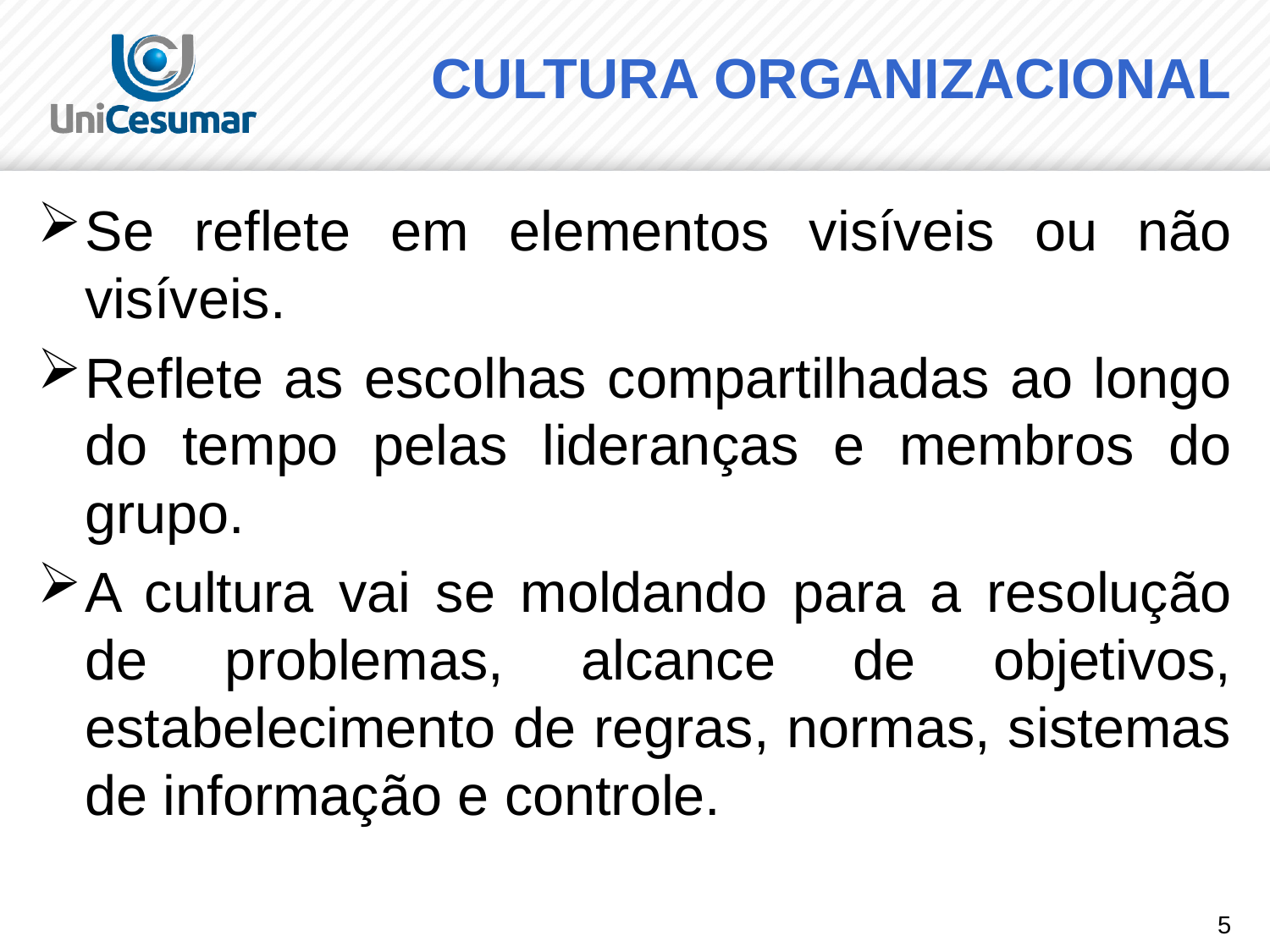

# CULTURA ORGANIZACIONAL
Se reflete em elementos visíveis ou não visíveis.
Reflete as escolhas compartilhadas ao longo do tempo pelas lideranças e membros do grupo.
A cultura vai se moldando para a resolução de problemas, alcance de objetivos, estabelecimento de regras, normas, sistemas de informação e controle.